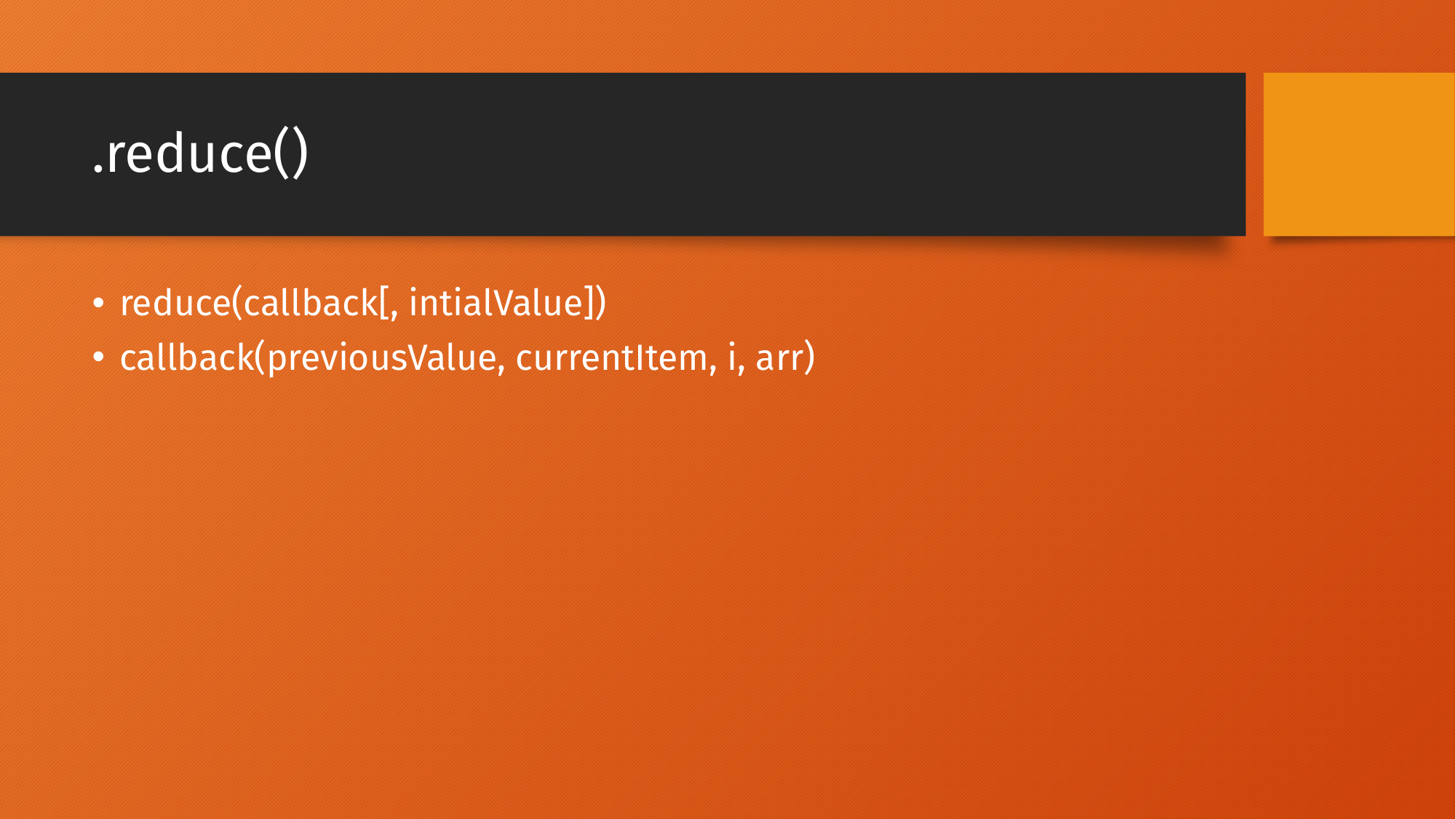

# .reduce()
reduce(callback[, intialValue])
callback(previousValue, currentItem, i, arr)